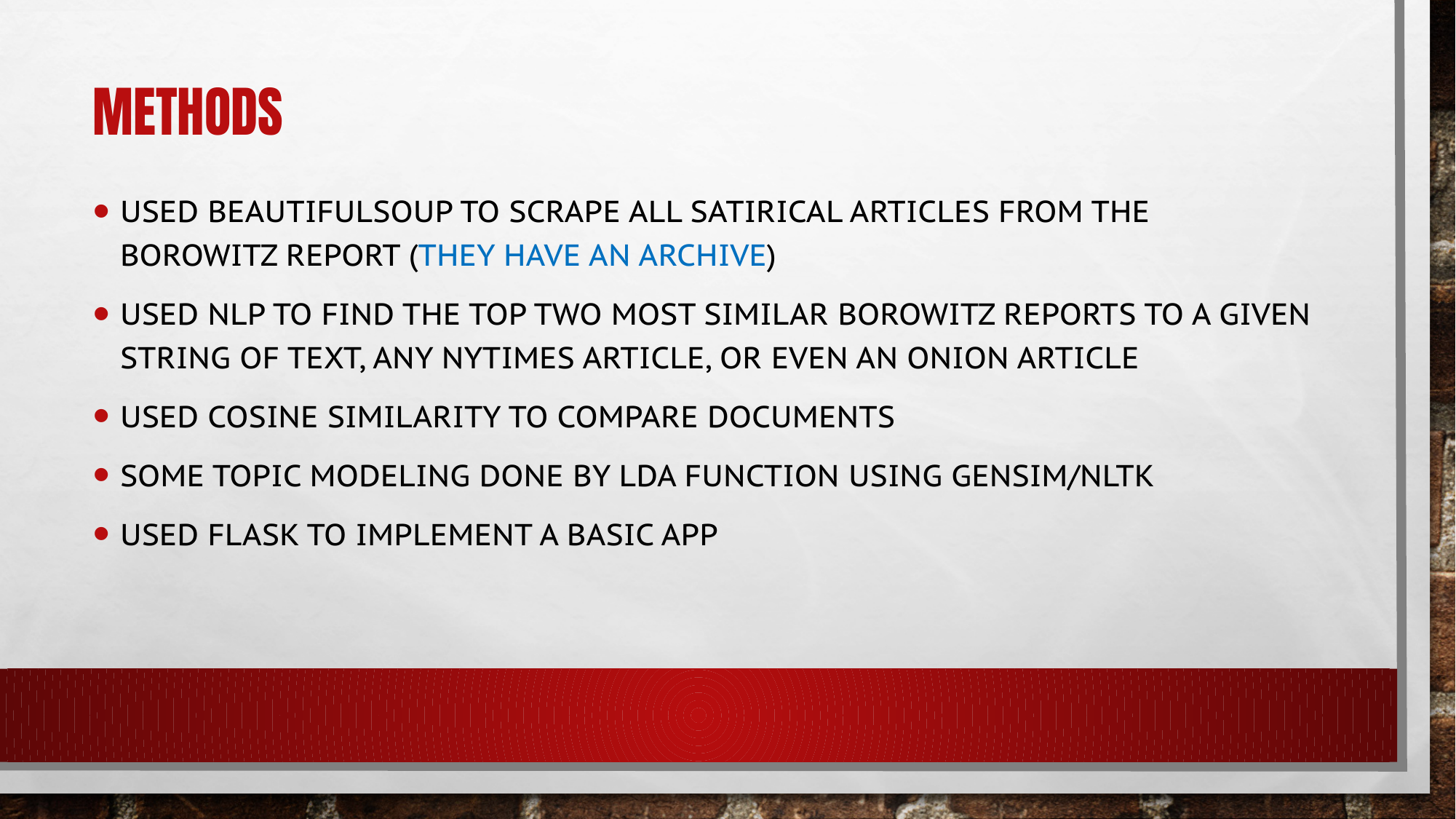

# Methods
Used beautifulsoup to scrape all satirical articles from the borowitz report (they have an archive)
Used nlp to find the top two most similar borowitz reports to a given string of text, any nytimes article, or even an onion article
Used cosine similarity to compare documents
Some topic modeling done by lda function using gensim/nltk
Used flask to implement a basic app